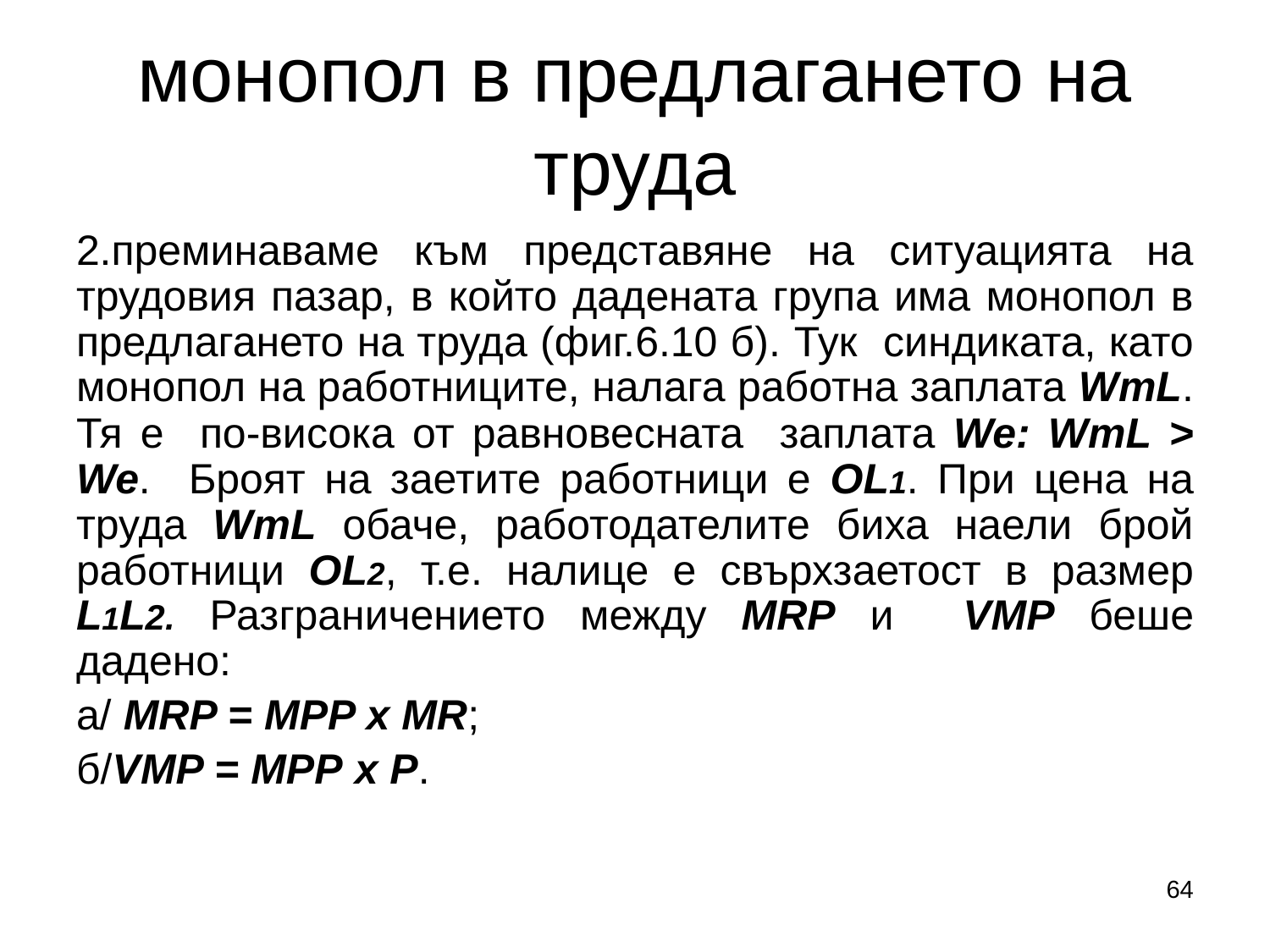

# монопол в предлагането на труда
2.преминаваме към представяне на ситуацията на трудовия пазар, в който дадената група има монопол в предлагането на труда (фиг.6.10 б). Тук  синдиката, като монопол на работниците, налага работна заплата WmL. Тя е  по-висока от равновесната  заплата We: WmL > We.  Броят на заетите работници е ОL1. При цена на труда WmL обаче, работодателите биха наели брой работници ОL2, т.е. налице е свърхзаетост в размер L1L2. Разграничението между MRP и  VMP беше дадено:
а/ MRP = MPP x MR;
б/VMP = MPP x P.
64